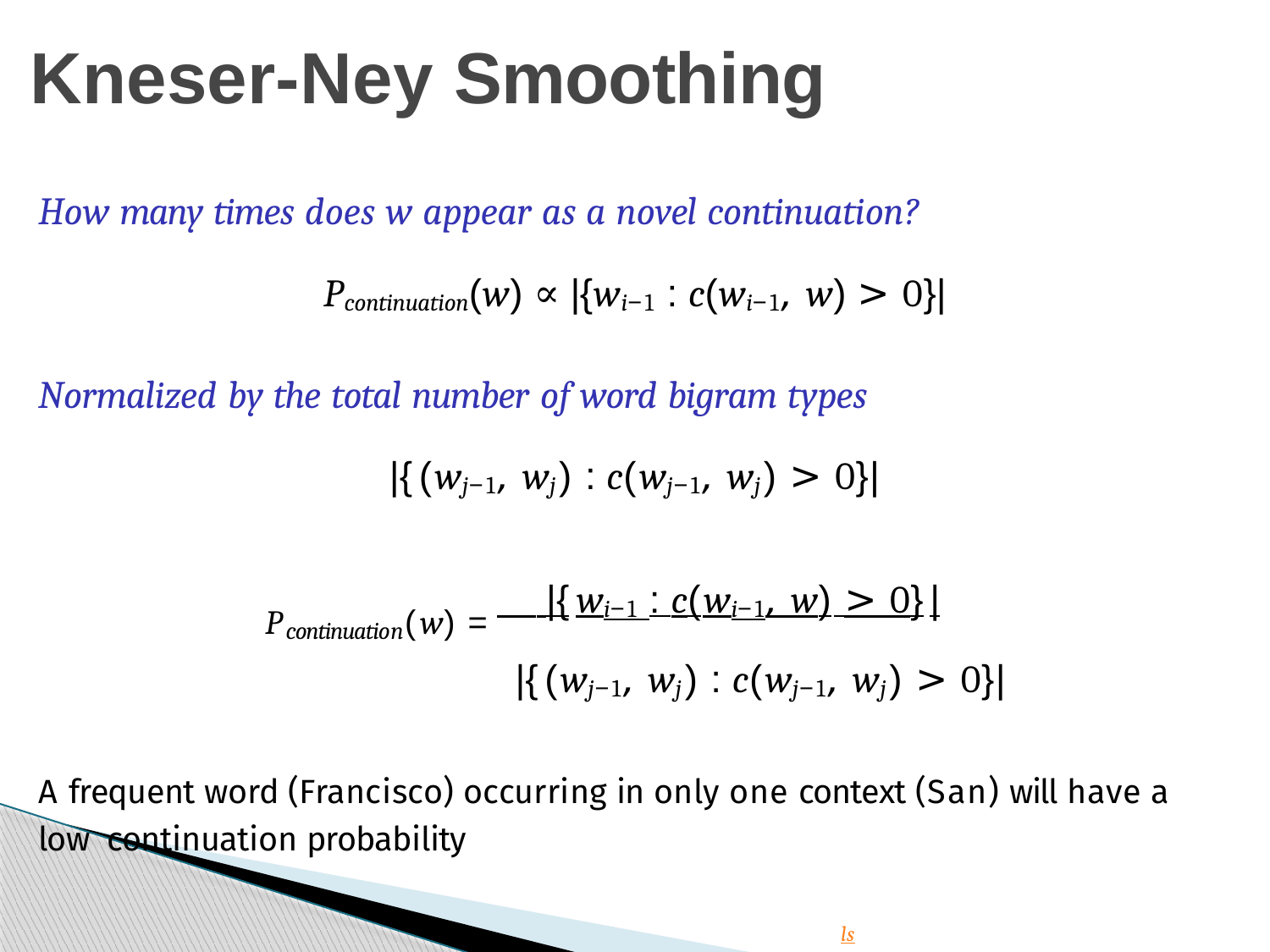

# Kneser-Ney Smoothing
How many times does w appear as a novel continuation?
Pcontinuation(w) ∝ |{wi−1 : c(wi−1, w) > 0}|
Normalized by the total number of word bigram types
|{(wj−1, wj) : c(wj−1, wj) > 0}|
Pcontinuation(w) =      |{wi−1  : c(wi−1, w) > 0}|
|{(wj−1, wj) : c(wj−1, wj) > 0}|
A frequent word (Francisco) occurring in only one context (San) will have a low  continuation probability
Week 3: Lecture 1
11 / 18
ls